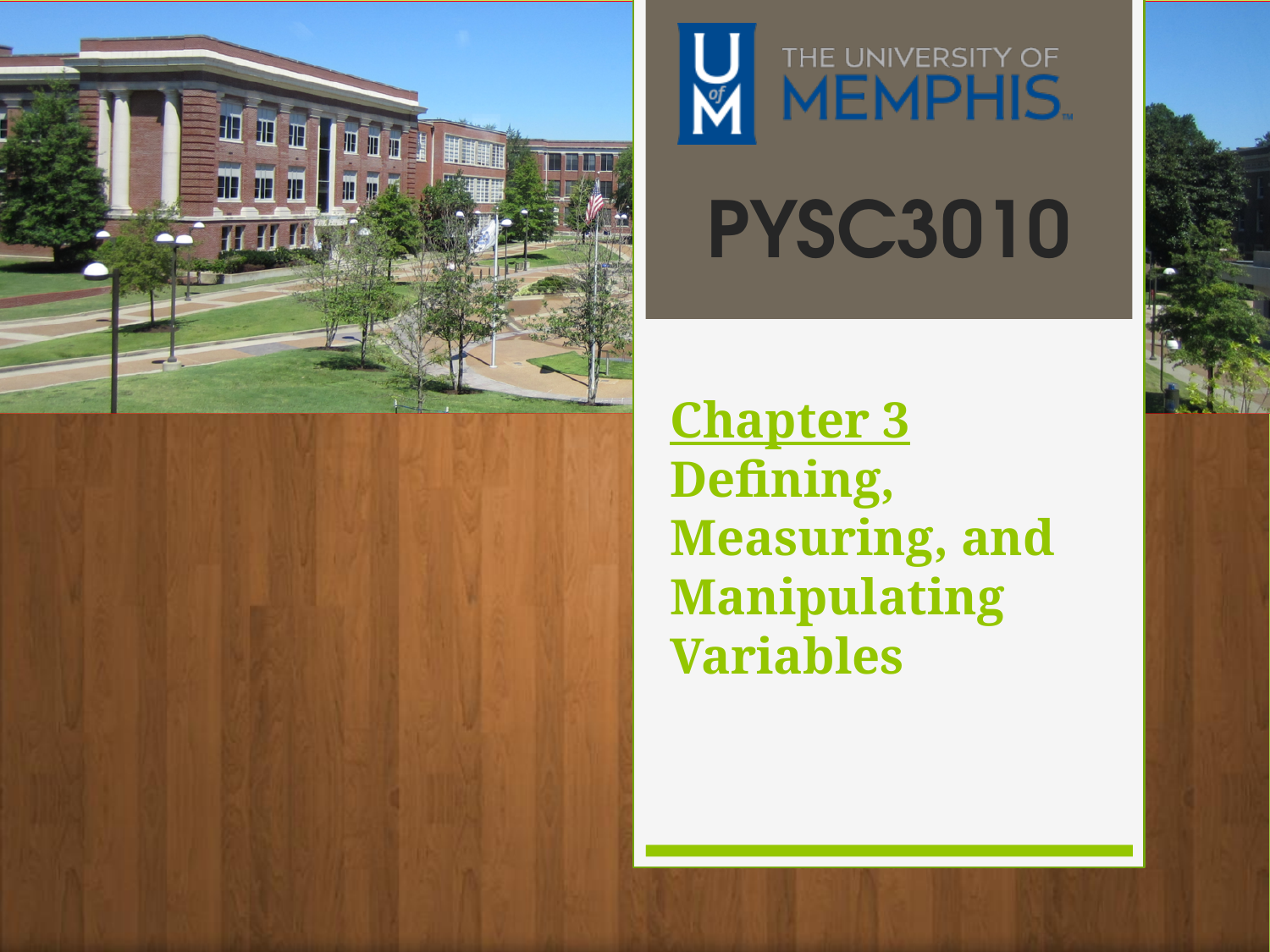

# Chapter 3 Defining, Measuring, and Manipulating Variables